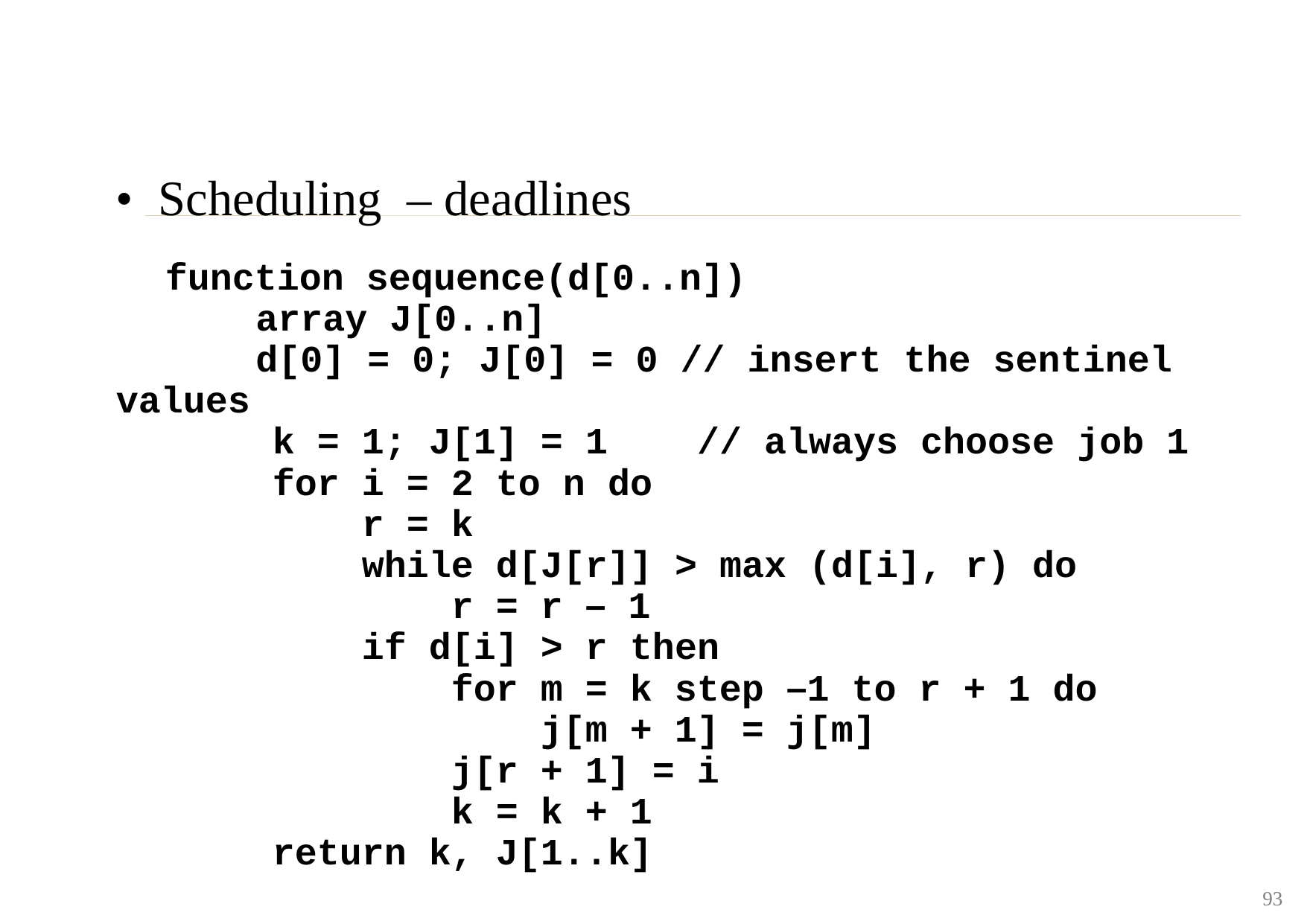

•  Scheduling  – deadlines

      function sequence(d[0..n])
               array J[0..n]
               d[0] = 0; J[0] = 0 // insert the sentinel values
       k = 1; J[1] = 1    // always choose job 1
       for i = 2 to n do
           r = k
           while d[J[r]] > max (d[i], r) do
               r = r – 1
           if d[i] > r then
               for m = k step –1 to r + 1 do
                   j[m + 1] = j[m]
               j[r + 1] = i
               k = k + 1
       return k, J[1..k]

93